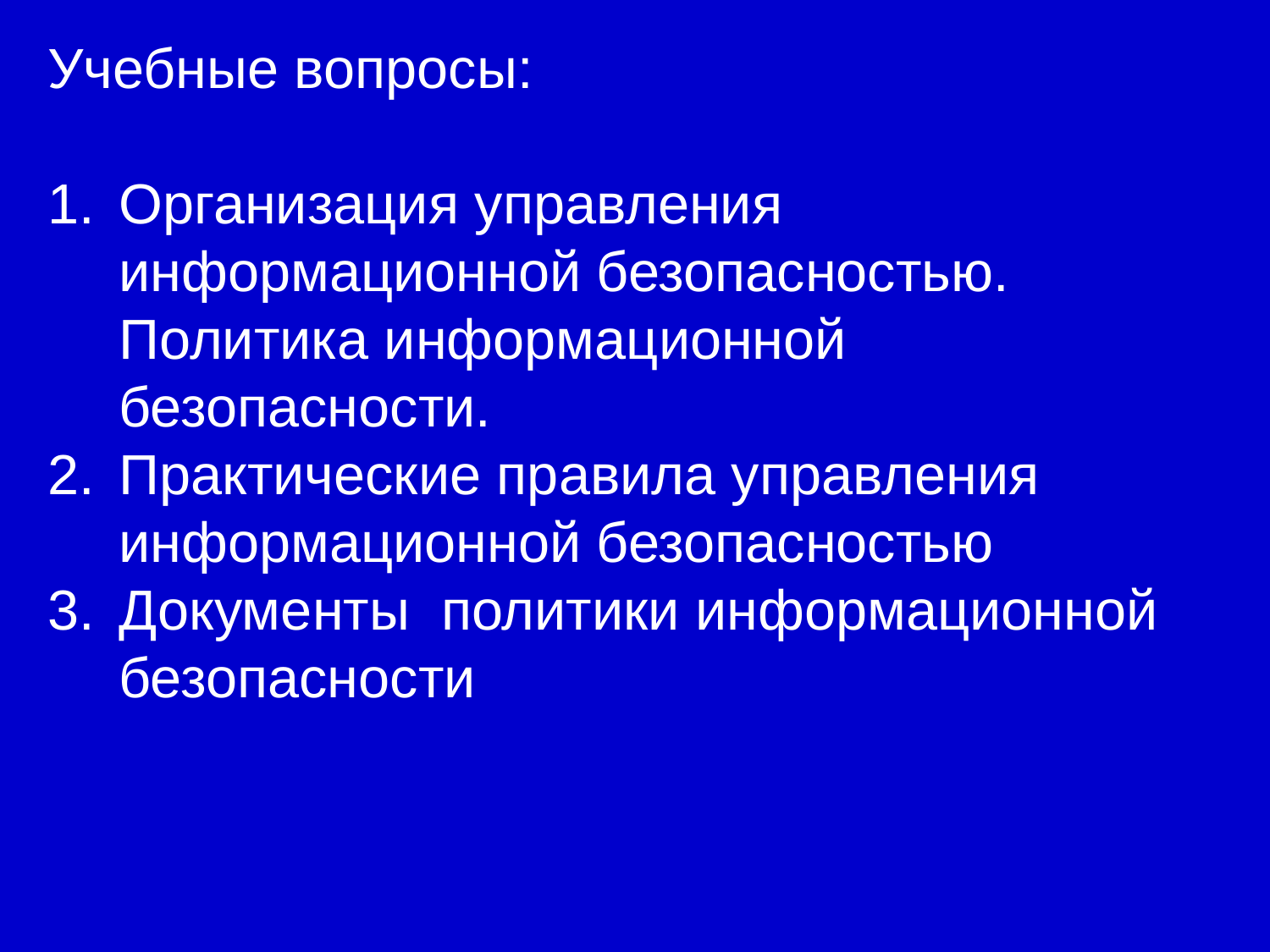

Учебные вопросы:

Организация управления информационной безопасностью. Политика информационной безопасности.
Практические правила управления информационной безопасностью
Документы  политики информационной безопасности